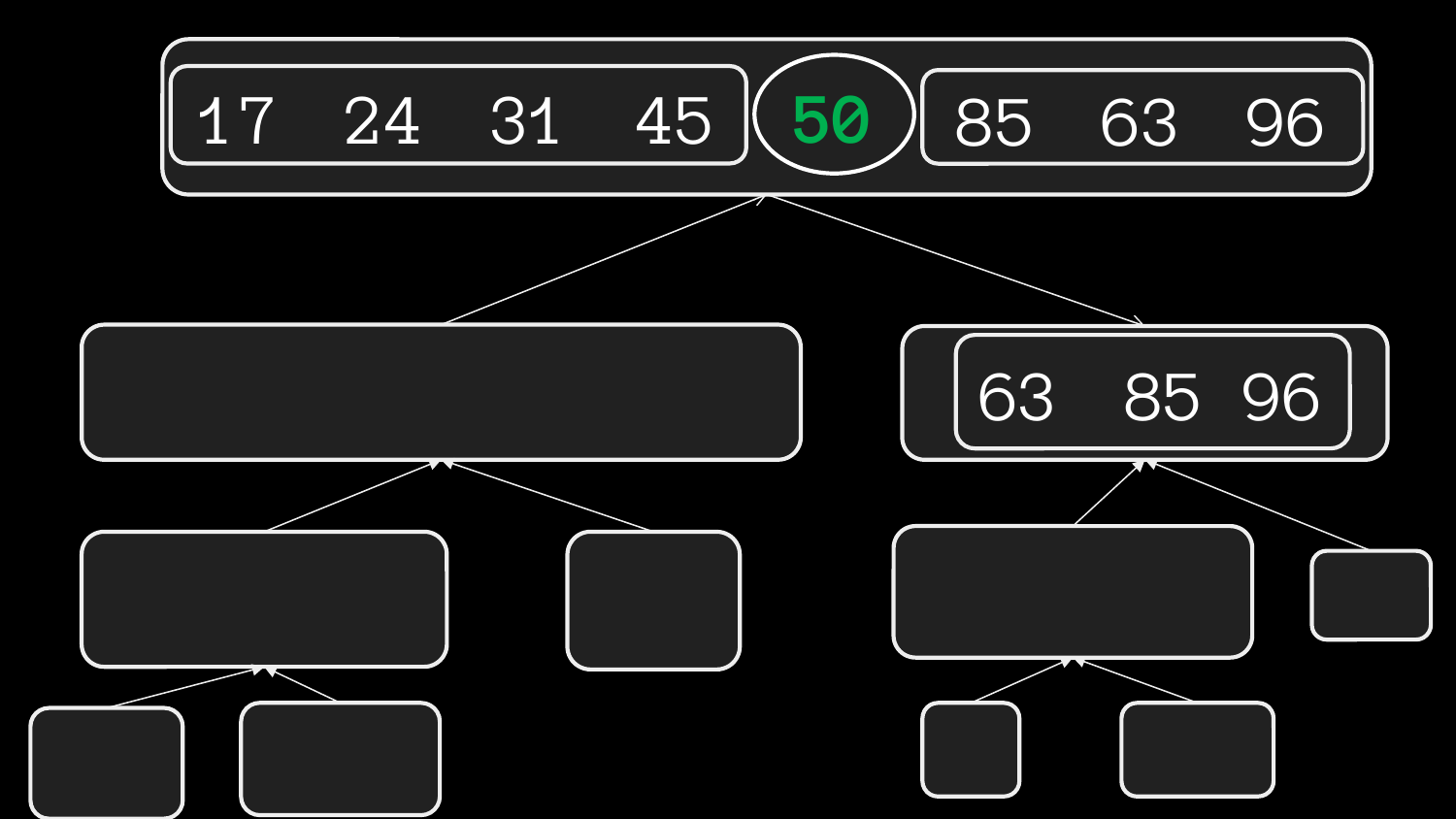

50
17	24	31	45
85	63	96

63	85 96